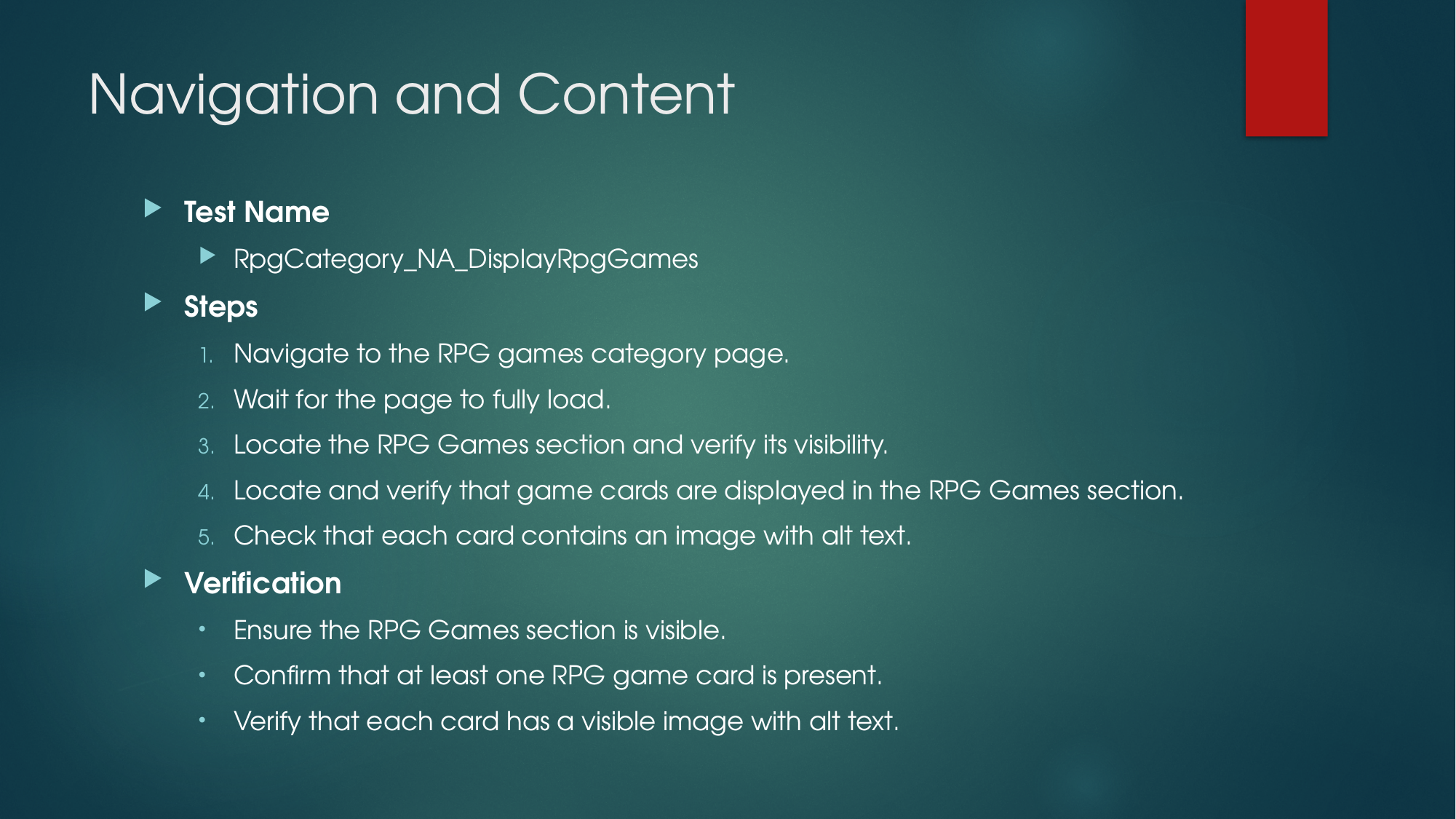

# Navigation and Content
Test Name
RpgCategory_NA_DisplayRpgGames
Steps
Navigate to the RPG games category page.
Wait for the page to fully load.
Locate the RPG Games section and verify its visibility.
Locate and verify that game cards are displayed in the RPG Games section.
Check that each card contains an image with alt text.
Verification
Ensure the RPG Games section is visible.
Confirm that at least one RPG game card is present.
Verify that each card has a visible image with alt text.